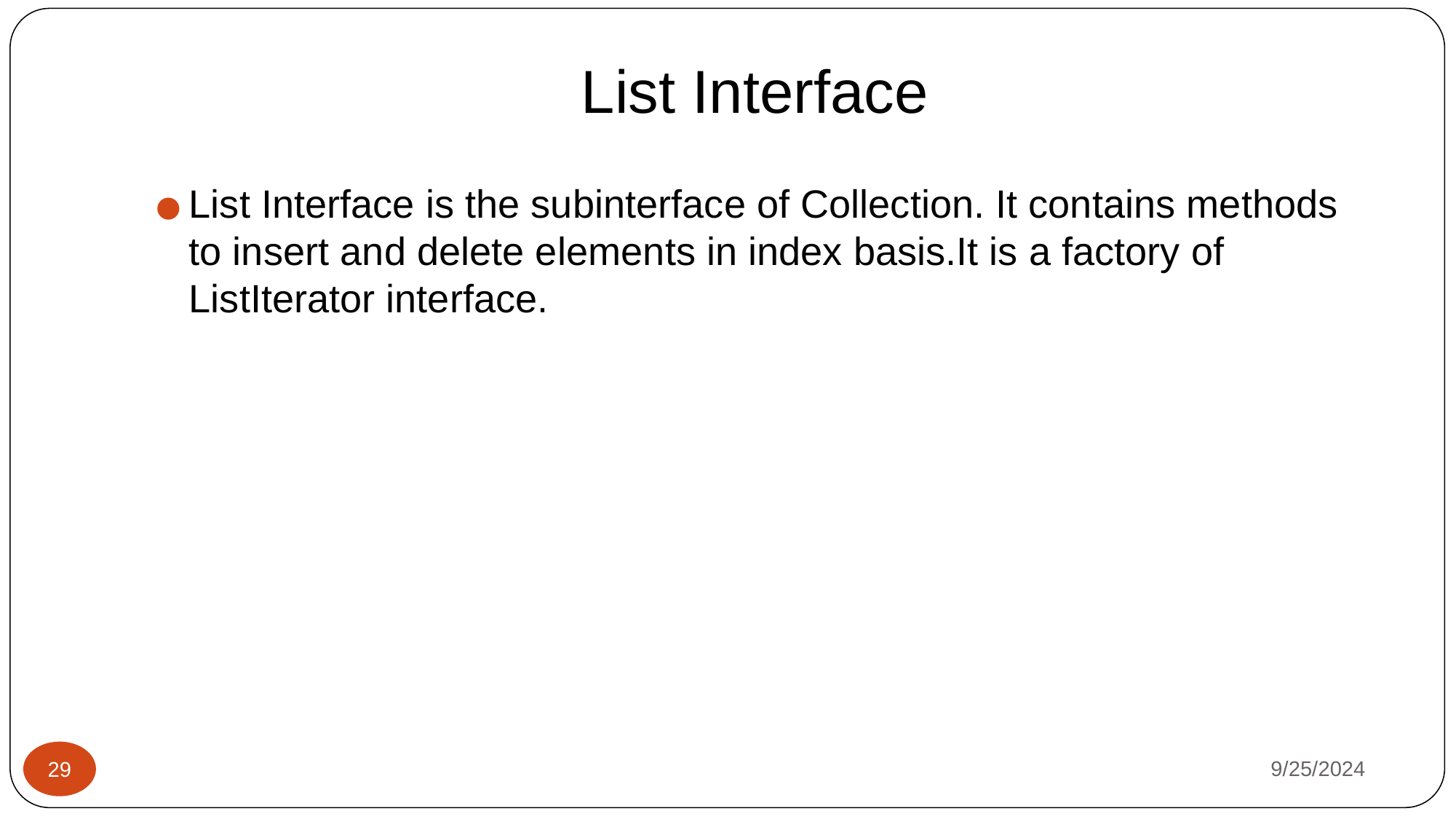

# List Interface
List Interface is the subinterface of Collection. It contains methods to insert and delete elements in index basis.It is a factory of ListIterator interface.
9/25/2024
29